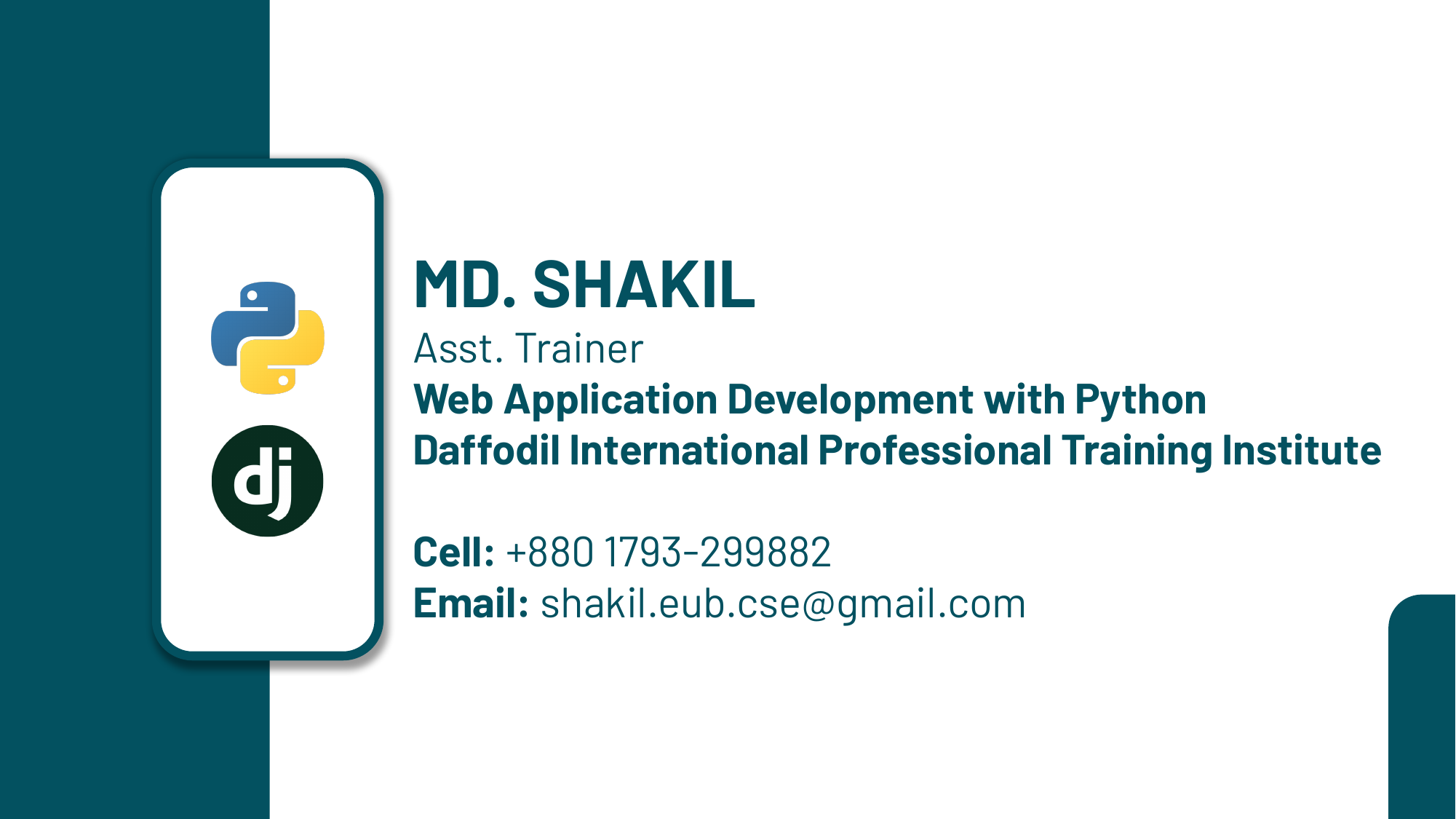

# MD. SHAKIL Asst. Trainer Web Application Development with Python Daffodil International Professional Training Institute Cell: +880 1793-299882 Email: shakil.eub.cse@gmail.com